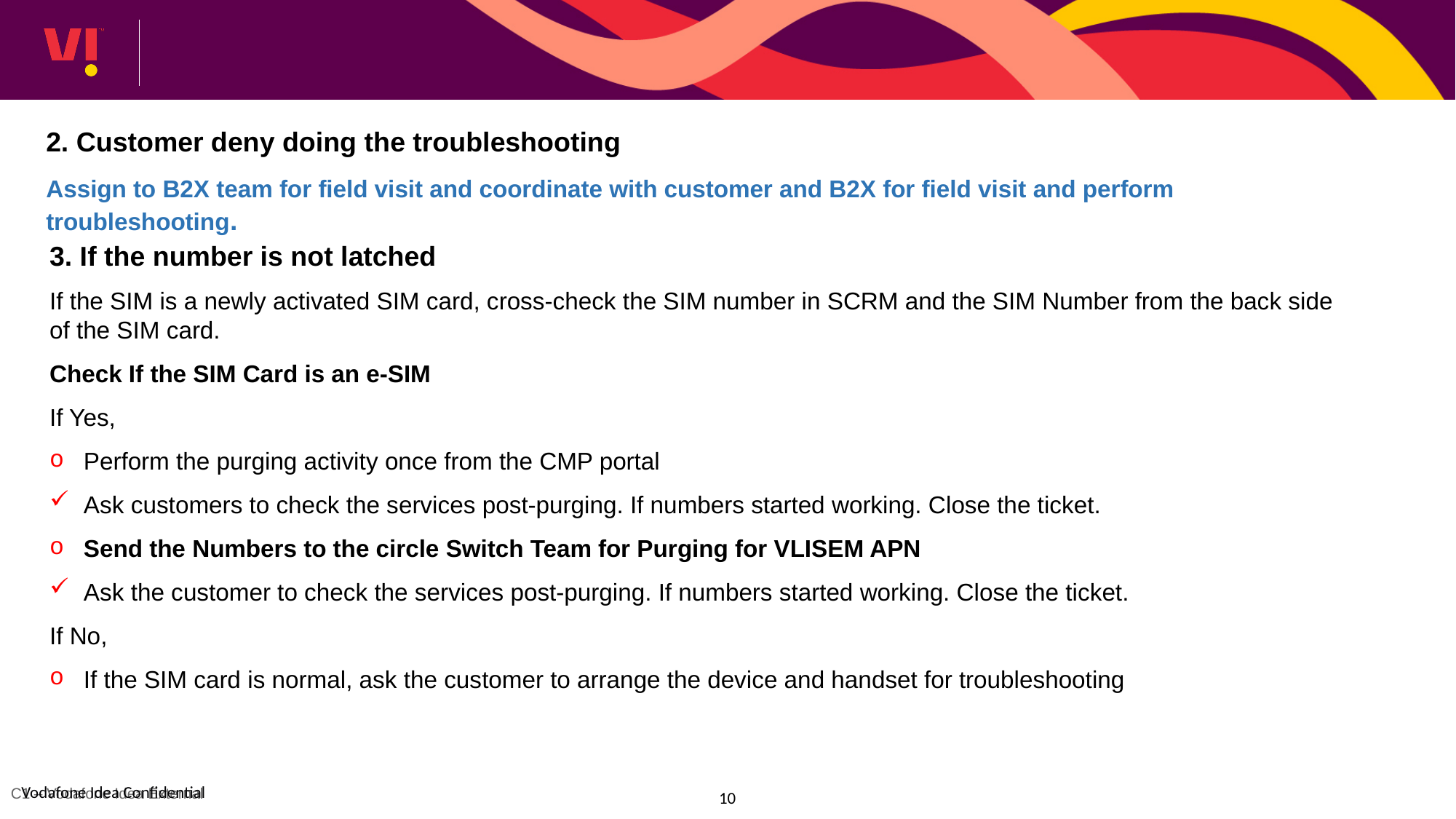

2. Customer deny doing the troubleshooting
Assign to B2X team for field visit and coordinate with customer and B2X for field visit and perform troubleshooting.
3. If the number is not latched
If the SIM is a newly activated SIM card, cross-check the SIM number in SCRM and the SIM Number from the back side of the SIM card.
Check If the SIM Card is an e-SIM
If Yes,
Perform the purging activity once from the CMP portal
Ask customers to check the services post-purging. If numbers started working. Close the ticket.
Send the Numbers to the circle Switch Team for Purging for VLISEM APN
Ask the customer to check the services post-purging. If numbers started working. Close the ticket.
If No,
If the SIM card is normal, ask the customer to arrange the device and handset for troubleshooting
10